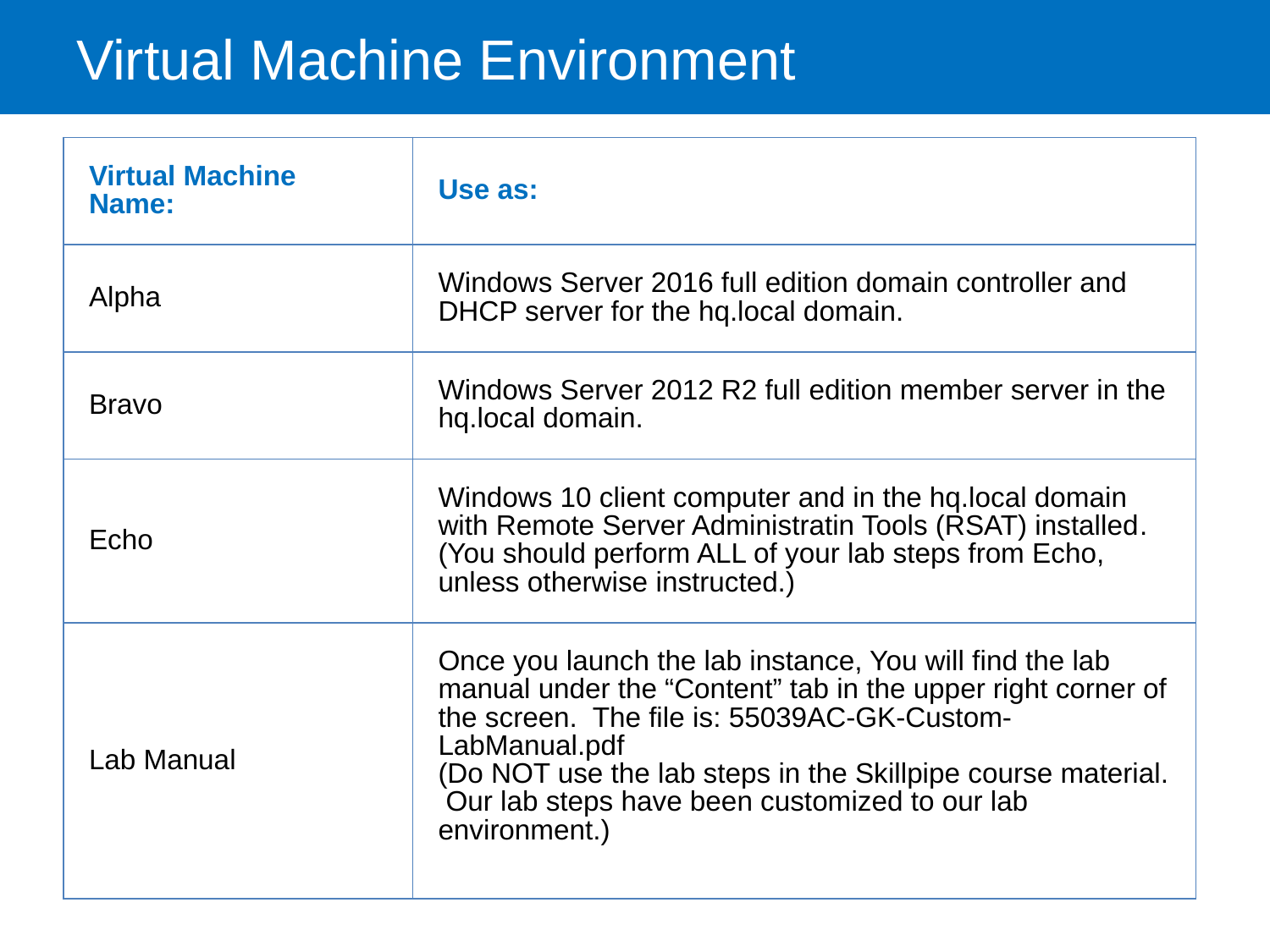

# Virtual Machine Environment
| Virtual Machine Name: | Use as: |
| --- | --- |
| Alpha | Windows Server 2016 full edition domain controller and DHCP server for the hq.local domain. |
| Bravo | Windows Server 2012 R2 full edition member server in the hq.local domain. |
| Echo | Windows 10 client computer and in the hq.local domain with Remote Server Administratin Tools (RSAT) installed. (You should perform ALL of your lab steps from Echo, unless otherwise instructed.) |
| Lab Manual | Once you launch the lab instance, You will find the lab manual under the “Content” tab in the upper right corner of the screen. The file is: 55039AC-GK-Custom-LabManual.pdf (Do NOT use the lab steps in the Skillpipe course material. Our lab steps have been customized to our lab environment.) |